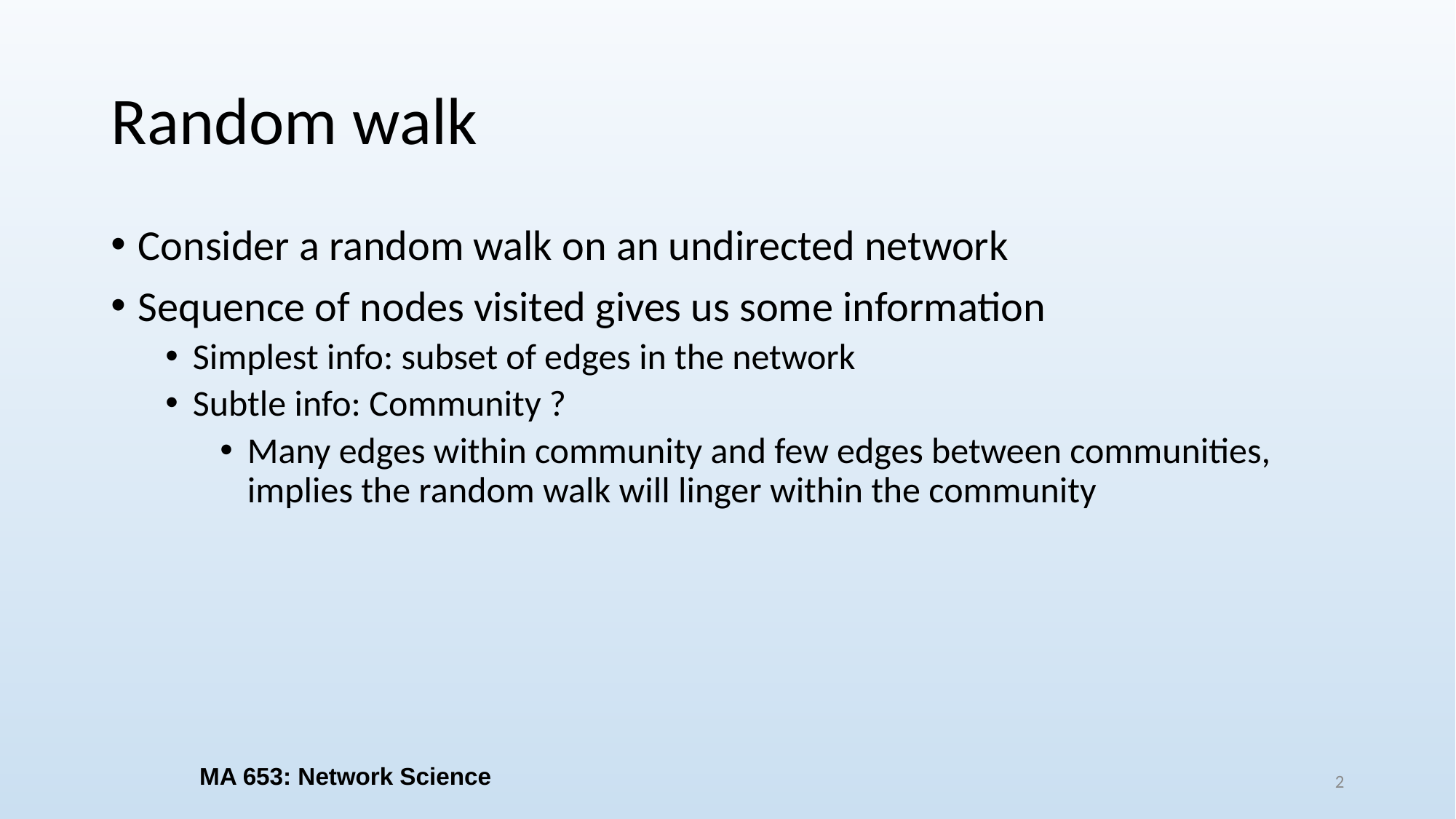

# Random walk
Consider a random walk on an undirected network
Sequence of nodes visited gives us some information
Simplest info: subset of edges in the network
Subtle info: Community ?
Many edges within community and few edges between communities, implies the random walk will linger within the community
MA 653: Network Science
2